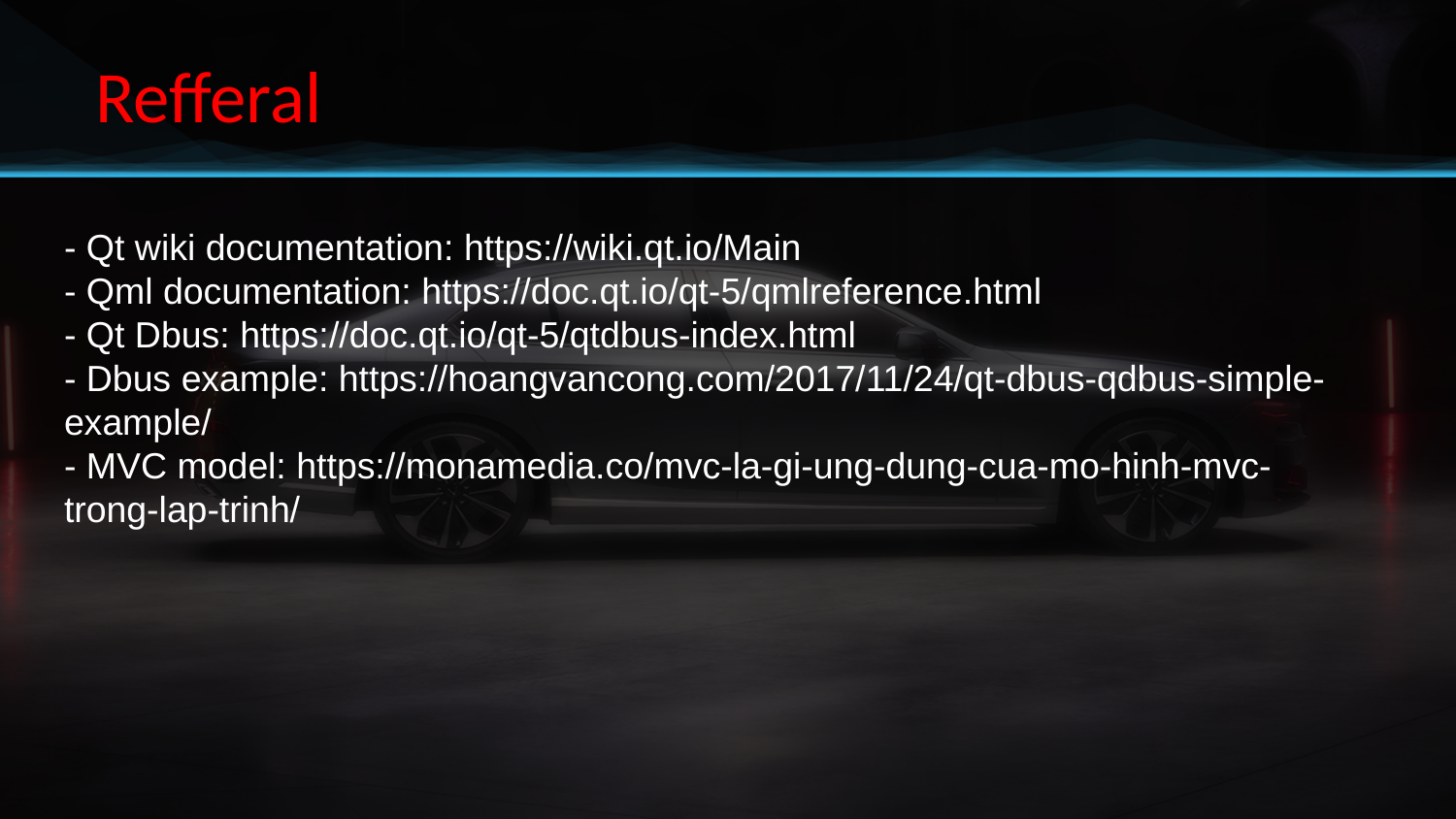

Refferal

- Qt wiki documentation: https://wiki.qt.io/Main
- Qml documentation: https://doc.qt.io/qt-5/qmlreference.html
- Qt Dbus: https://doc.qt.io/qt-5/qtdbus-index.html
- Dbus example: https://hoangvancong.com/2017/11/24/qt-dbus-qdbus-simple-example/
- MVC model: https://monamedia.co/mvc-la-gi-ung-dung-cua-mo-hinh-mvc-trong-lap-trinh/